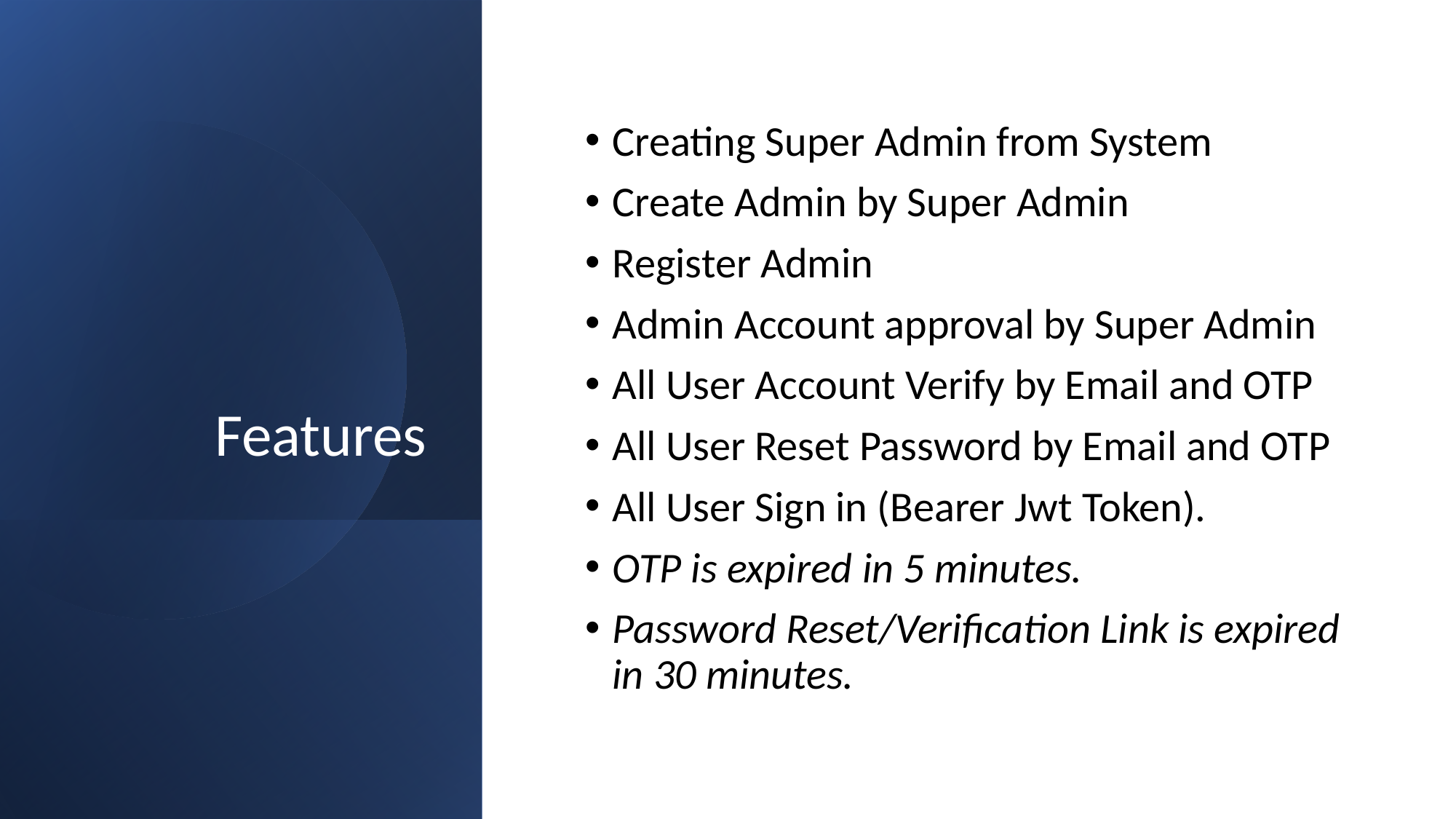

# Features
Creating Super Admin from System
Create Admin by Super Admin
Register Admin
Admin Account approval by Super Admin
All User Account Verify by Email and OTP
All User Reset Password by Email and OTP
All User Sign in (Bearer Jwt Token).
OTP is expired in 5 minutes.
Password Reset/Verification Link is expired in 30 minutes.